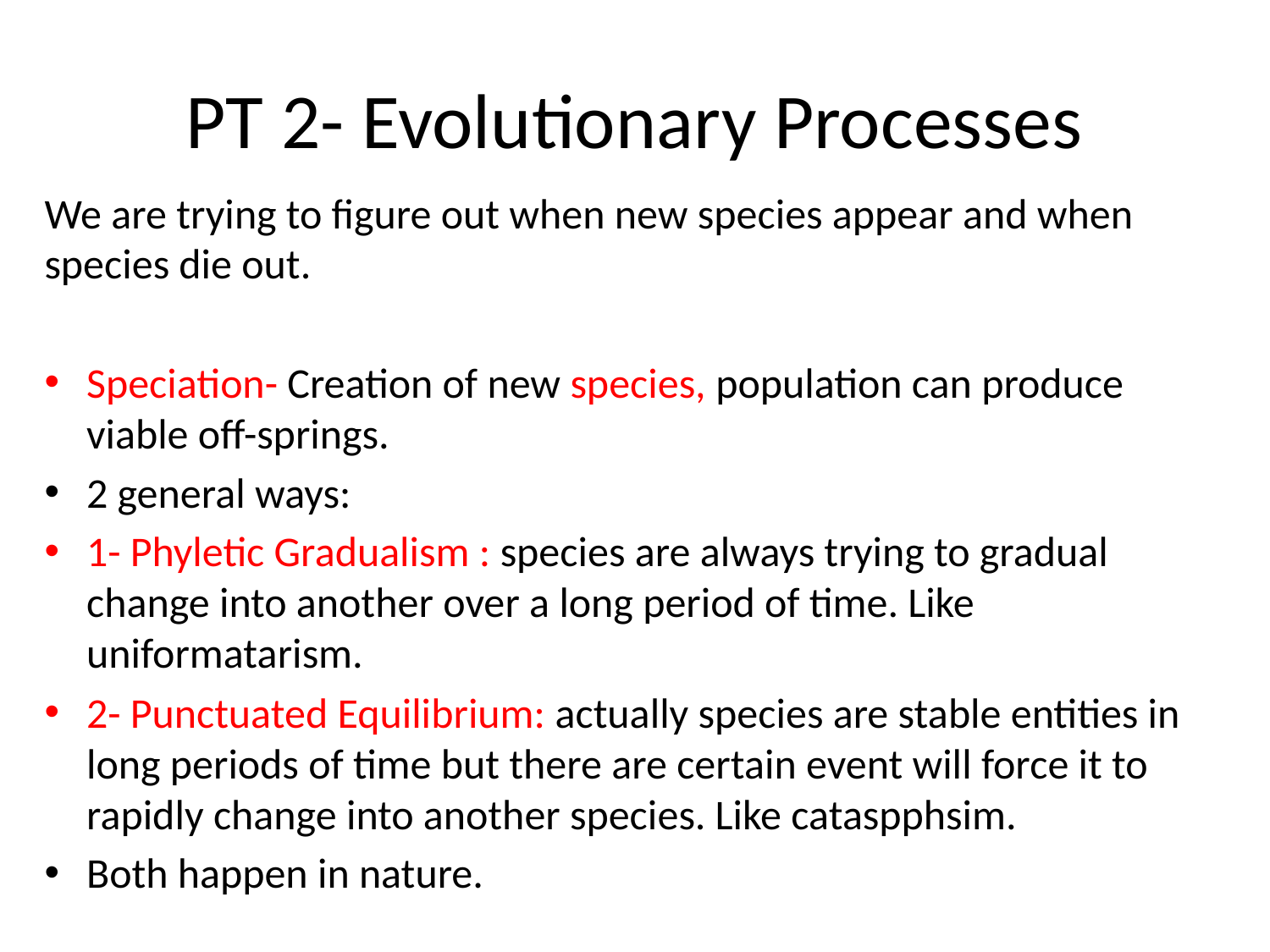

# PT 2- Evolutionary Processes
We are trying to figure out when new species appear and when species die out.

Speciation- Creation of new species, population can produce viable off-springs.
2 general ways:
1- Phyletic Gradualism : species are always trying to gradual change into another over a long period of time. Like uniformatarism.
2- Punctuated Equilibrium: actually species are stable entities in long periods of time but there are certain event will force it to rapidly change into another species. Like cataspphsim.
Both happen in nature.